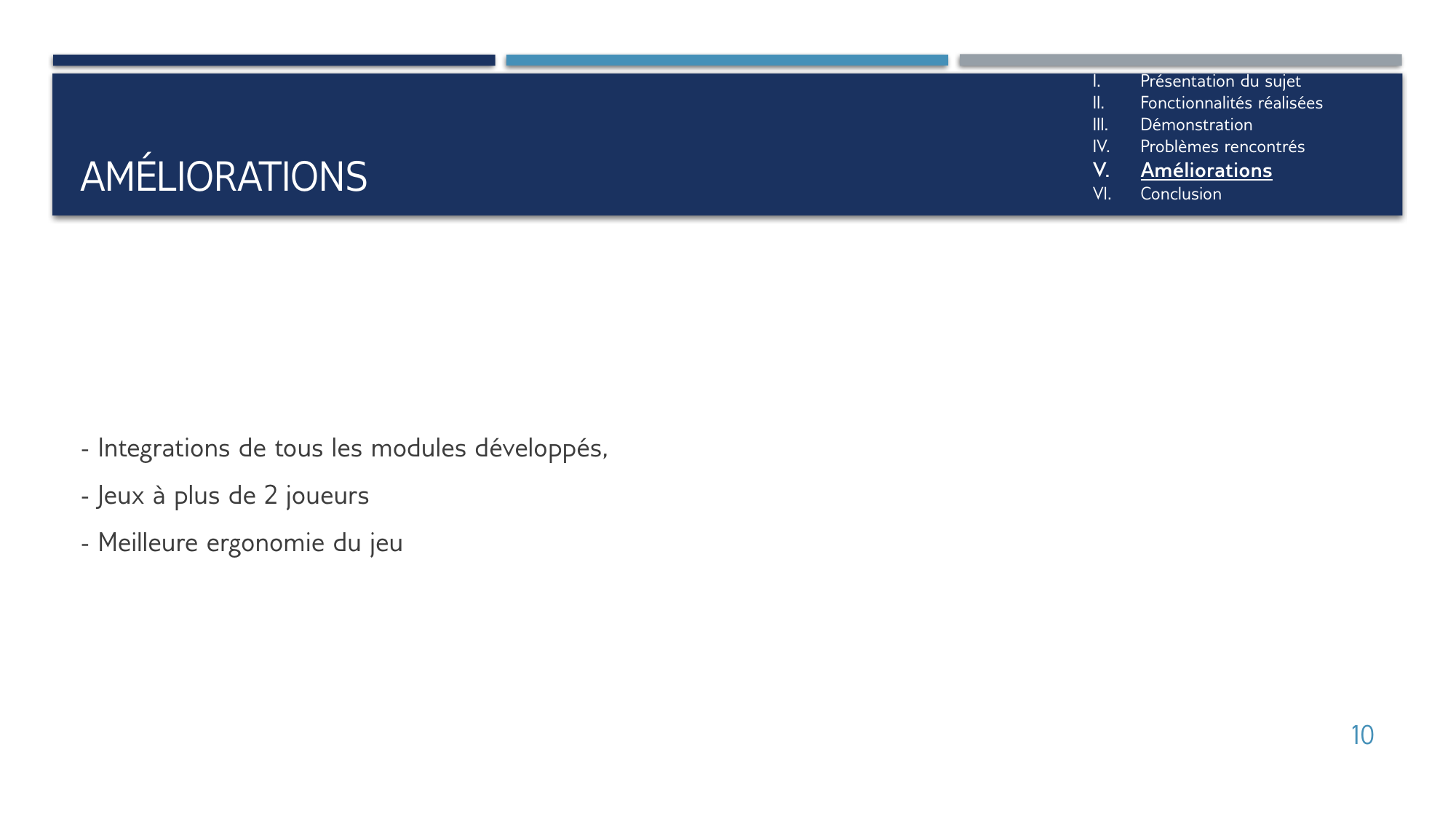

Présentation du sujet
Fonctionnalités réalisées
Démonstration
Problèmes rencontrés
Améliorations
Conclusion

Améliorations
- Integrations de tous les modules développés,
- Jeux à plus de 2 joueurs
- Meilleure ergonomie du jeu
10